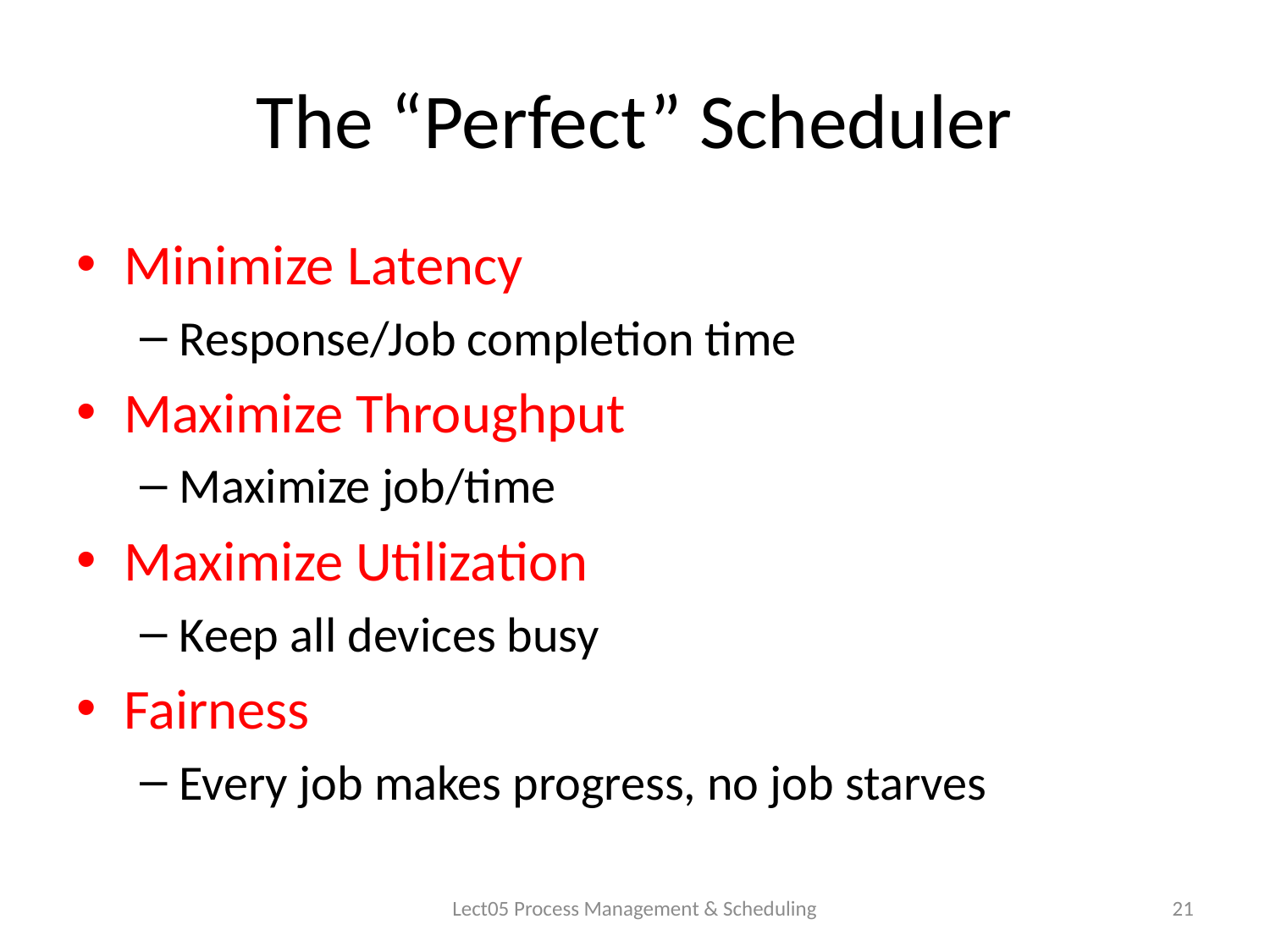

# The “Perfect” Scheduler
Minimize Latency
Response/Job completion time
Maximize Throughput
Maximize job/time
Maximize Utilization
Keep all devices busy
Fairness
Every job makes progress, no job starves
Lect05 Process Management & Scheduling
21